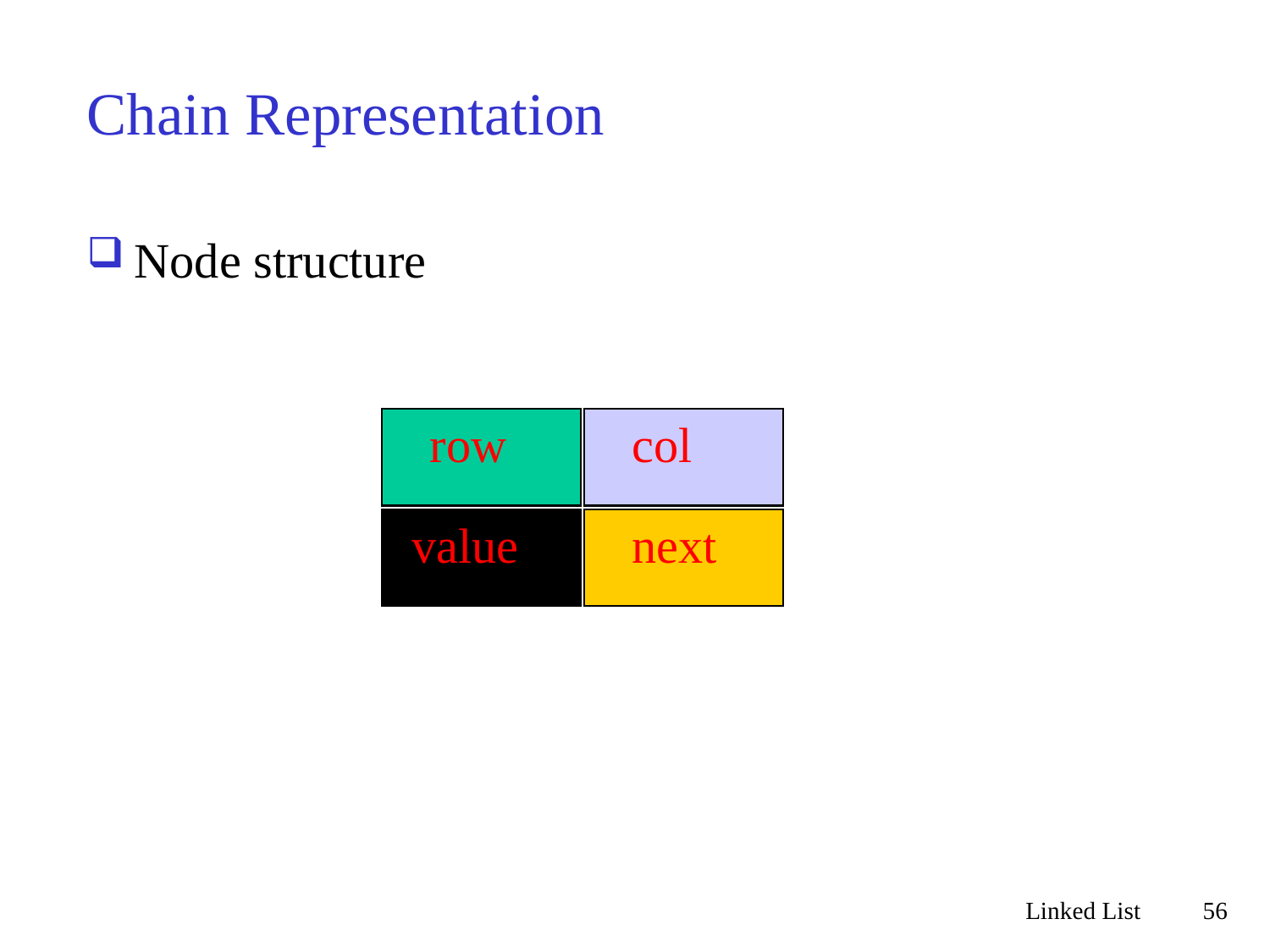

# Chain Representation
Node structure
row
col

value
next

Linked List
56